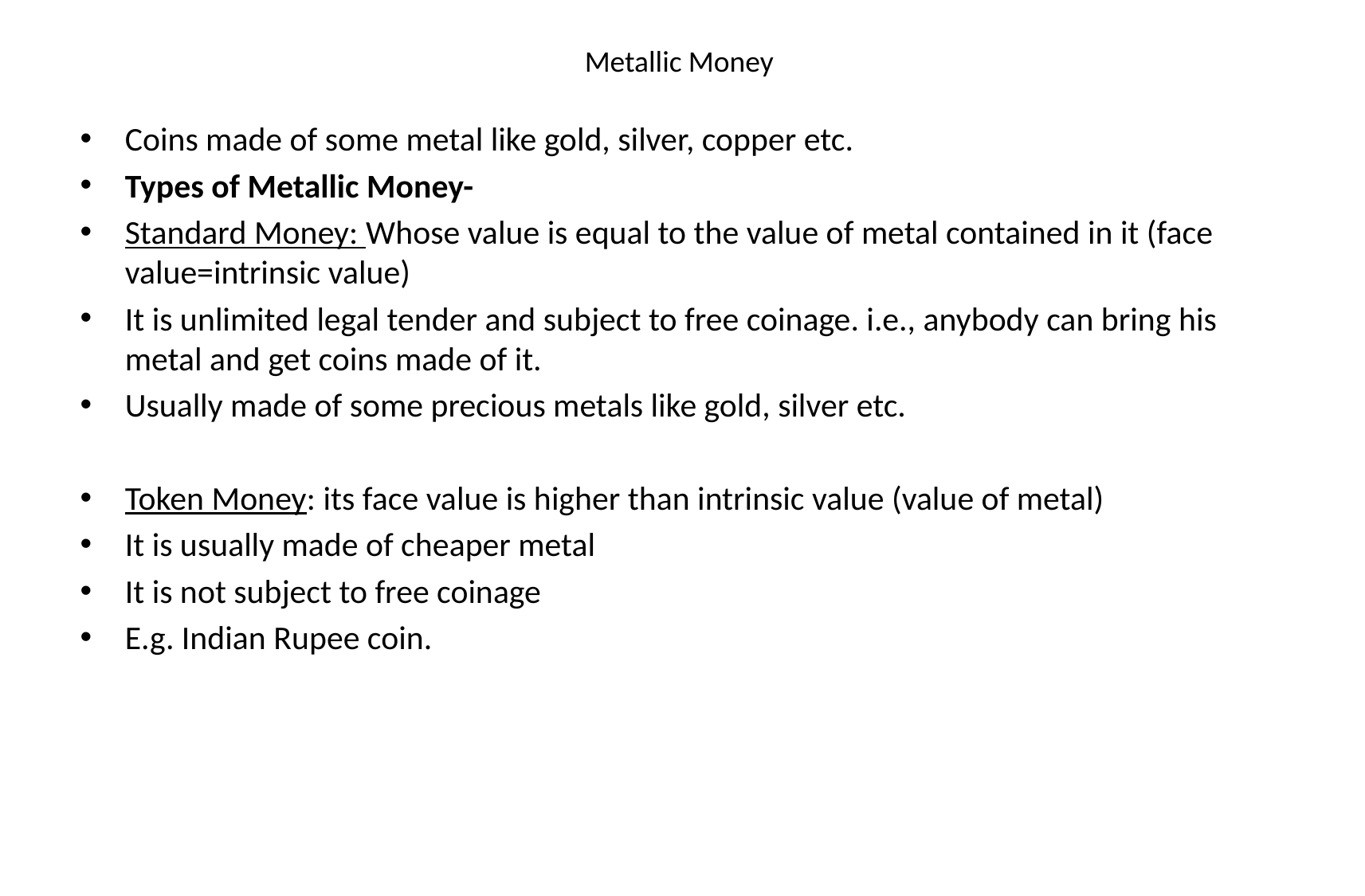

# Metallic Money
Coins made of some metal like gold, silver, copper etc.
Types of Metallic Money-
Standard Money: Whose value is equal to the value of metal contained in it (face value=intrinsic value)
It is unlimited legal tender and subject to free coinage. i.e., anybody can bring his metal and get coins made of it.
Usually made of some precious metals like gold, silver etc.

Token Money: its face value is higher than intrinsic value (value of metal)
It is usually made of cheaper metal
It is not subject to free coinage
E.g. Indian Rupee coin.